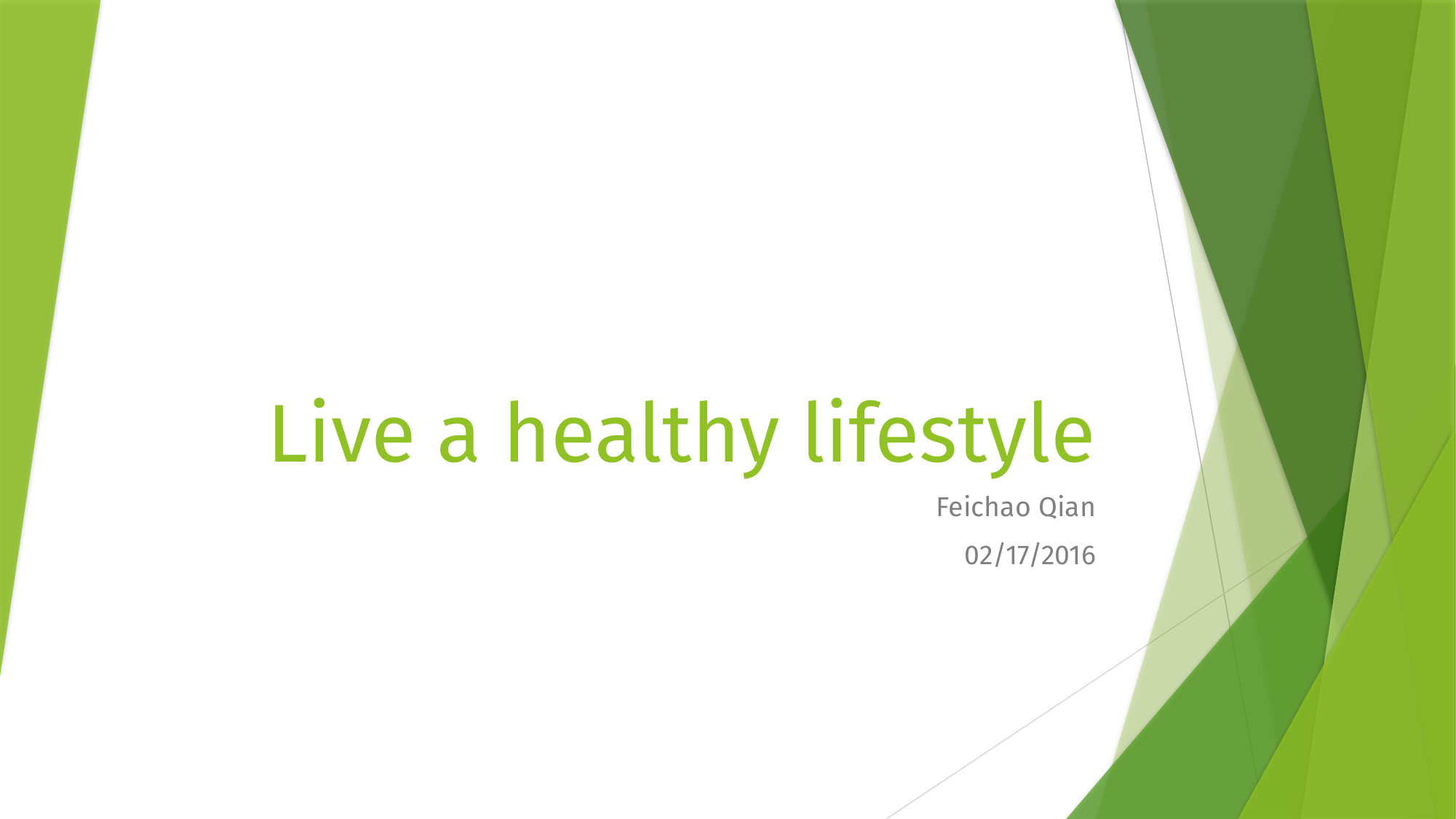

# Live a healthy lifestyle
Feichao Qian
02/17/2016